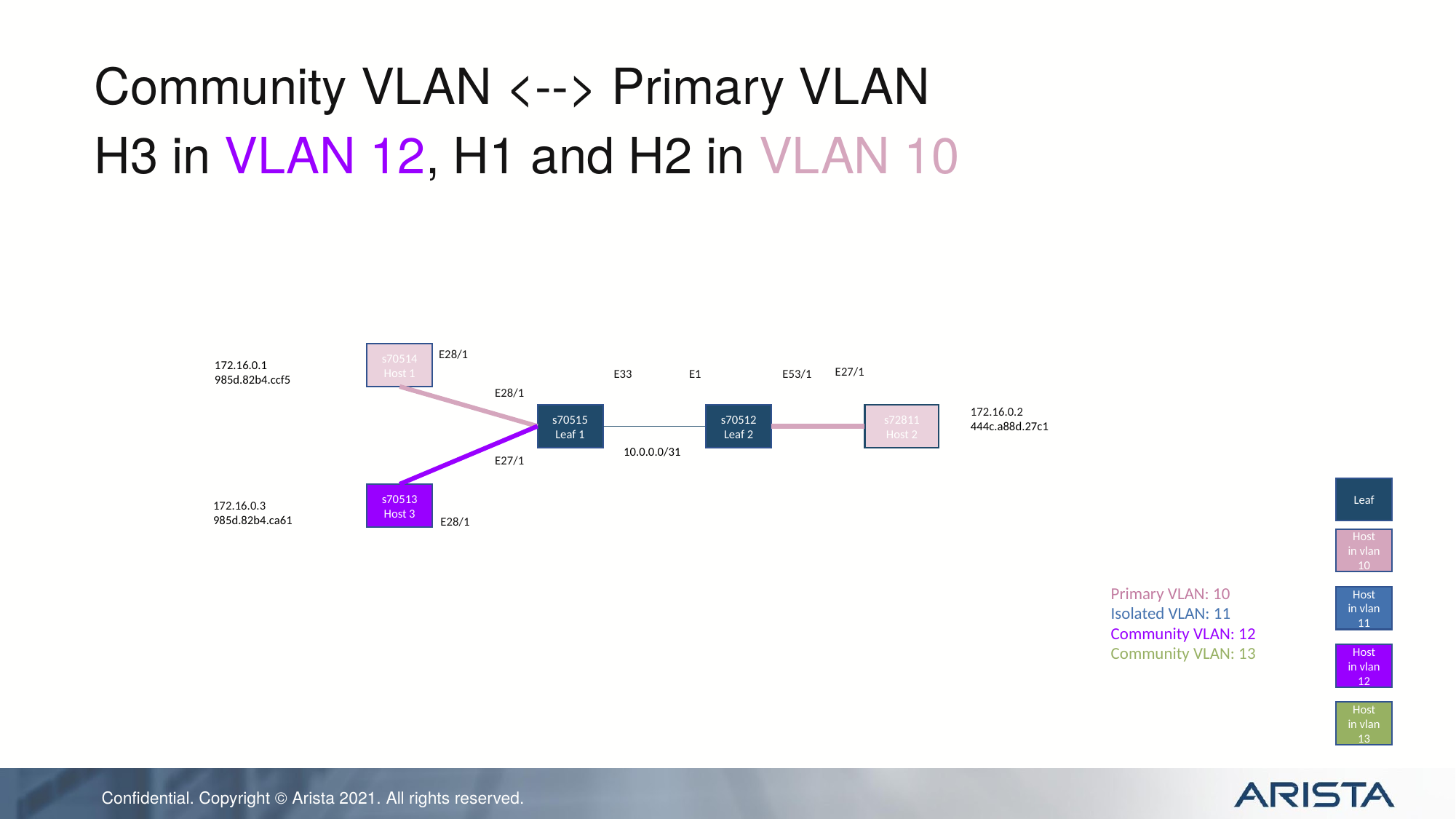

Community VLAN <--> Primary VLAN
H3 in VLAN 12, H1 and H2 in VLAN 10

172.16.0.1
985d.82b4.ccf5
E28/1
s70514
Host 1
E27/1
E33
E53/1
E1
E28/1
172.16.0.2
444c.a88d.27c1
s70515
Leaf 1
s70512
Leaf 2
s72811
Host 2
10.0.0.0/31
E27/1

172.16.0.3
985d.82b4.ca61
Leaf
s70513
Host 3
E28/1
Host
in vlan 10
Primary VLAN: 10
Isolated VLAN: 11
Community VLAN: 12
Community VLAN: 13
Host
in vlan 11
Host
in vlan 12
Host
in vlan 13
Spine